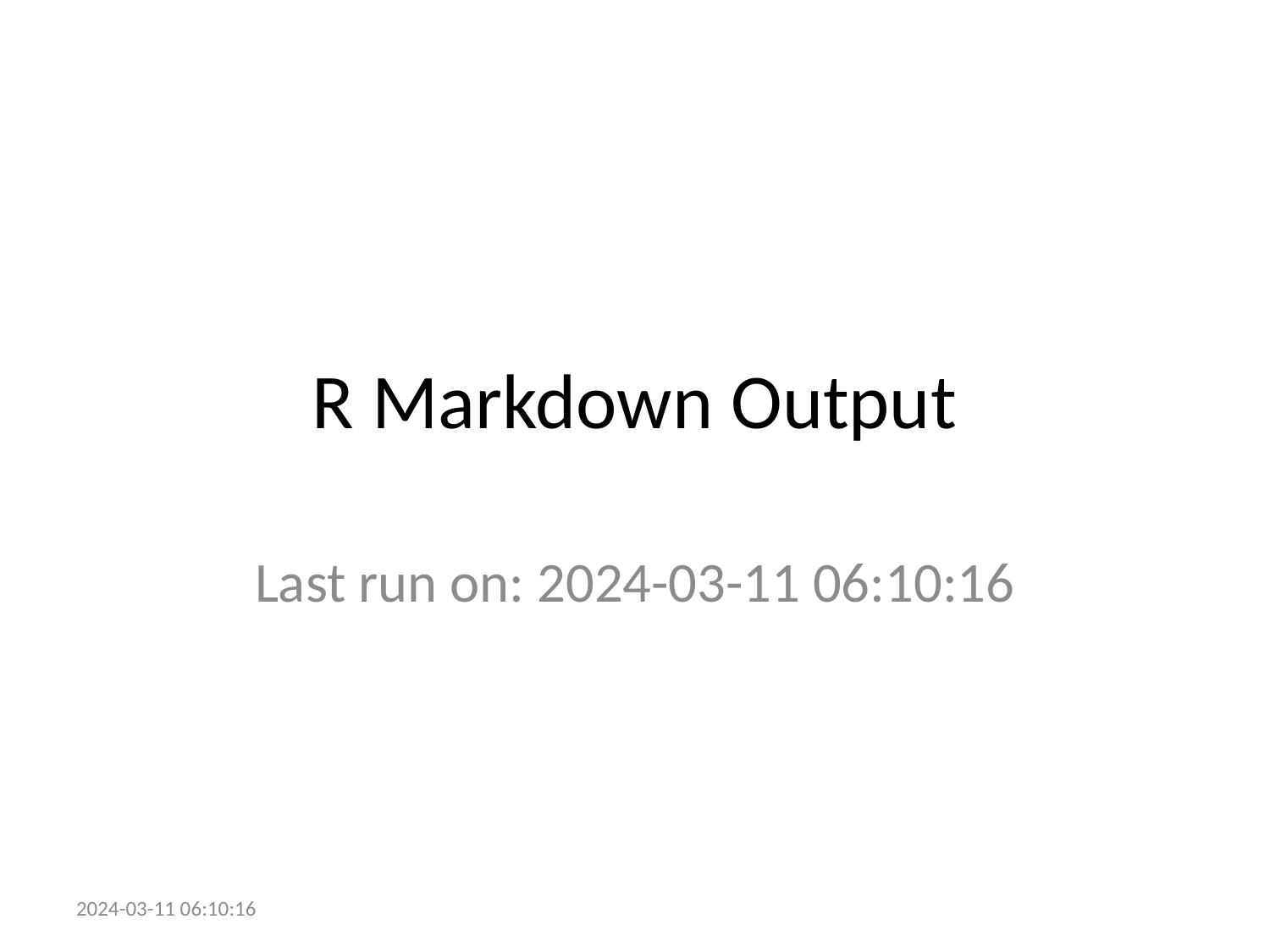

# R Markdown Output
Last run on: 2024-03-11 06:10:16
2024-03-11 06:10:16